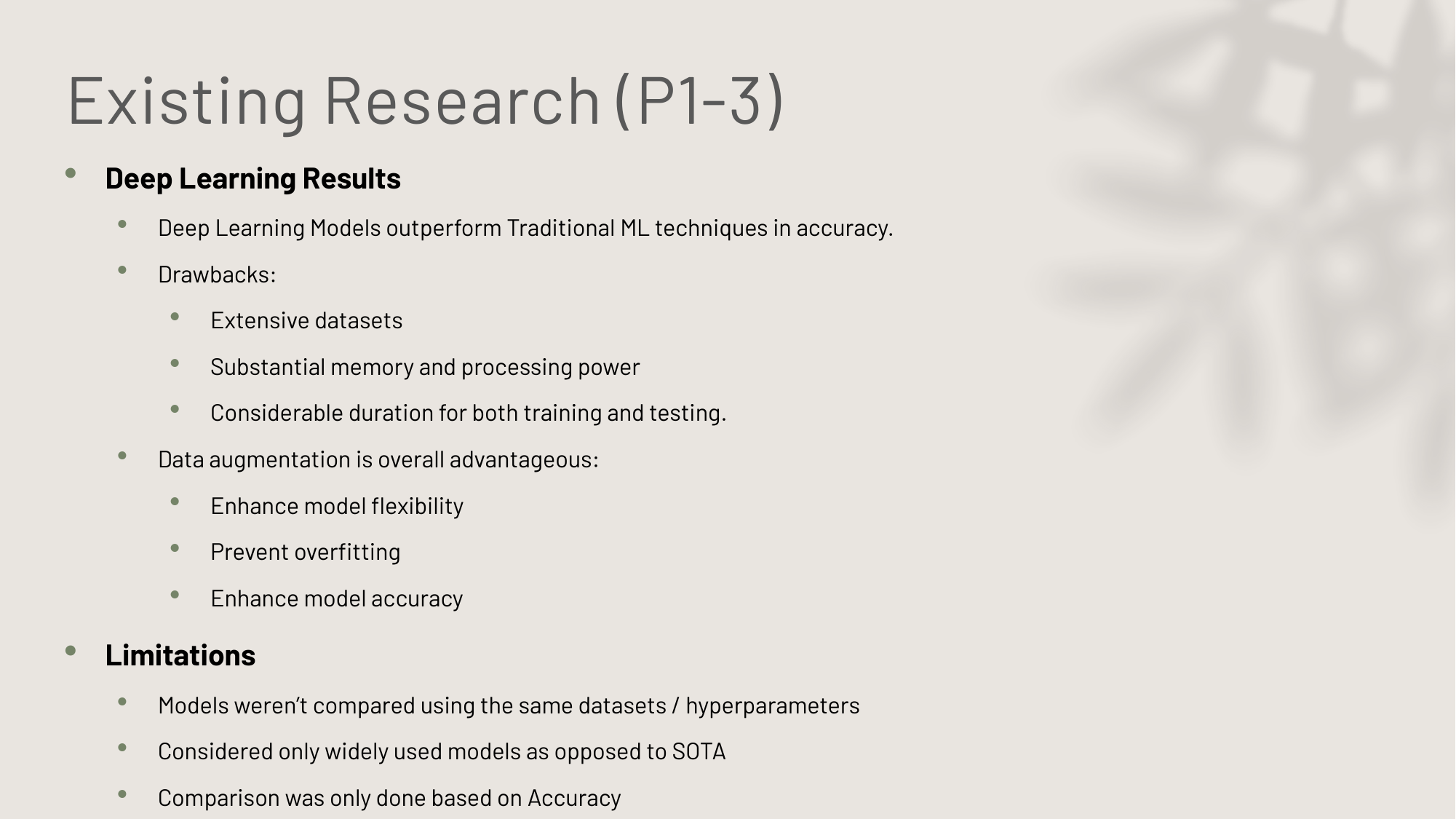

Existing Research (P1-3)
Deep Learning Results
Deep Learning Models outperform Traditional ML techniques in accuracy.
Drawbacks:
Extensive datasets
Substantial memory and processing power
Considerable duration for both training and testing.
Data augmentation is overall advantageous:
Enhance model flexibility
Prevent overfitting
Enhance model accuracy
Limitations
Models weren’t compared using the same datasets / hyperparameters
Considered only widely used models as opposed to SOTA
Comparison was only done based on Accuracy